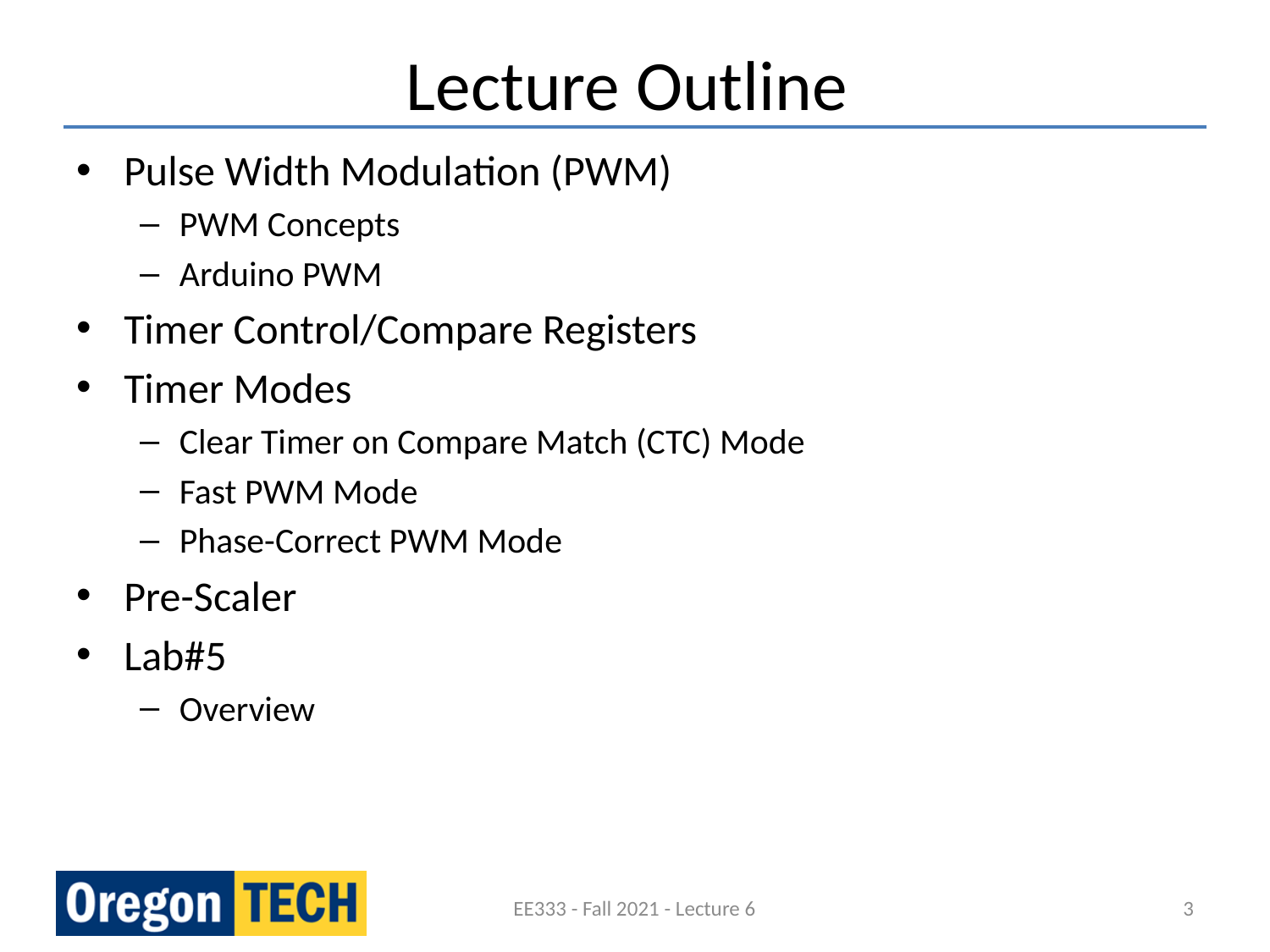

# Lecture Outline
Pulse Width Modulation (PWM)
PWM Concepts
Arduino PWM
Timer Control/Compare Registers
Timer Modes
Clear Timer on Compare Match (CTC) Mode
Fast PWM Mode
Phase-Correct PWM Mode
Pre-Scaler
Lab#5
Overview

EE333 - Fall 2021 - Lecture 6
3